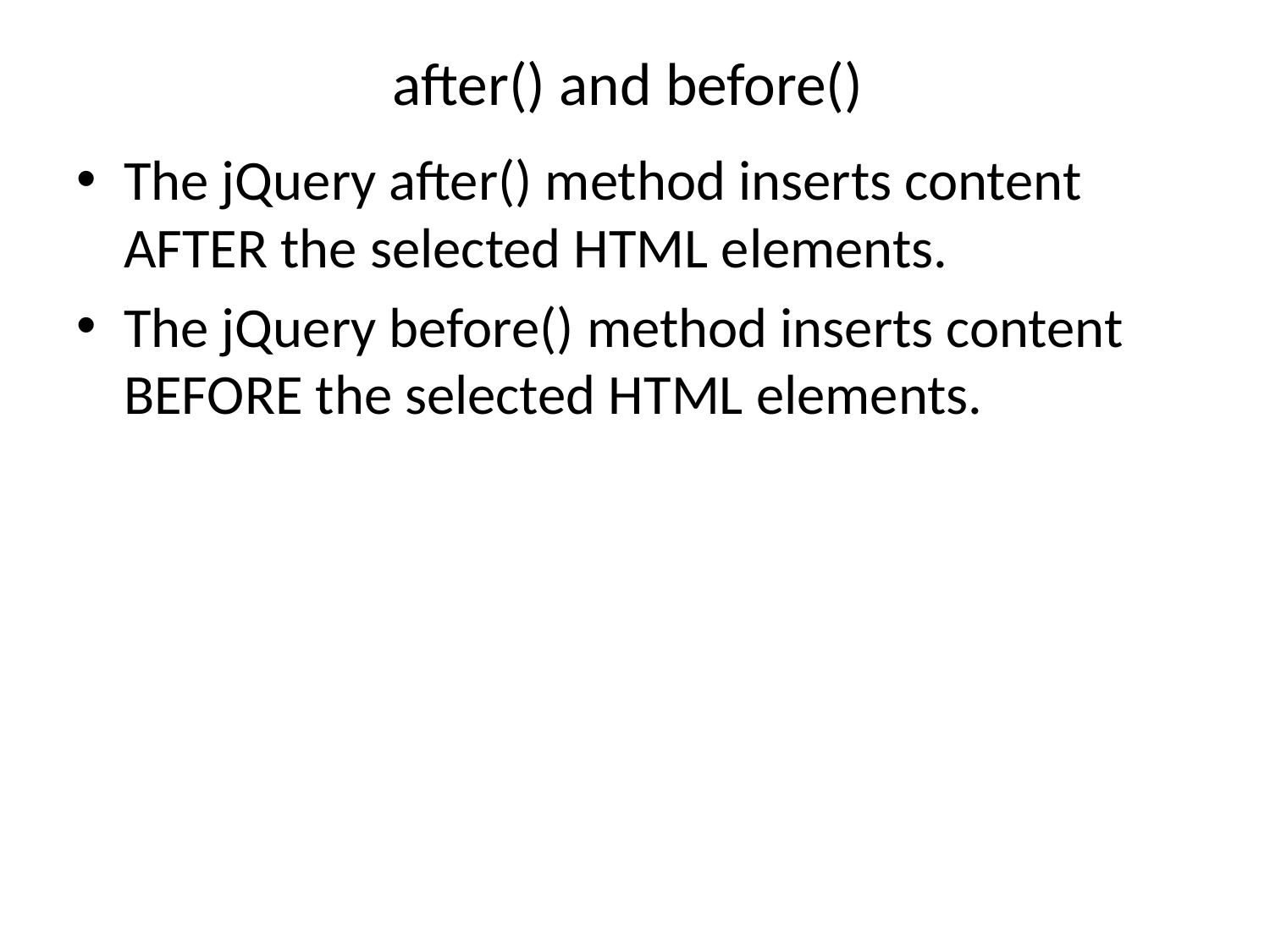

# after() and before()
The jQuery after() method inserts content AFTER the selected HTML elements.
The jQuery before() method inserts content BEFORE the selected HTML elements.